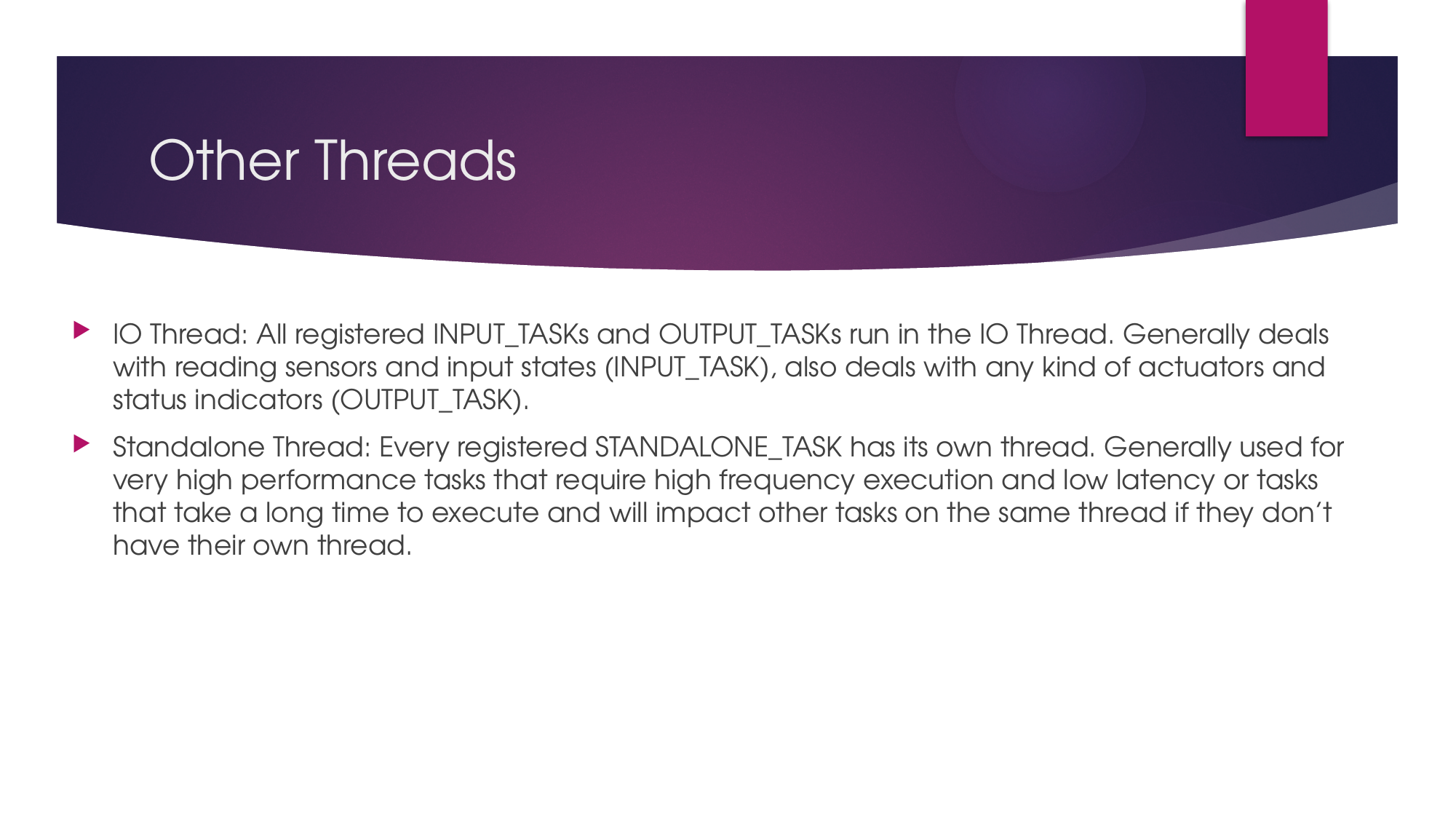

# Other Threads
IO Thread: All registered INPUT_TASKs and OUTPUT_TASKs run in the IO Thread. Generally deals with reading sensors and input states (INPUT_TASK), also deals with any kind of actuators and status indicators (OUTPUT_TASK).
Standalone Thread: Every registered STANDALONE_TASK has its own thread. Generally used for very high performance tasks that require high frequency execution and low latency or tasks that take a long time to execute and will impact other tasks on the same thread if they don’t have their own thread.